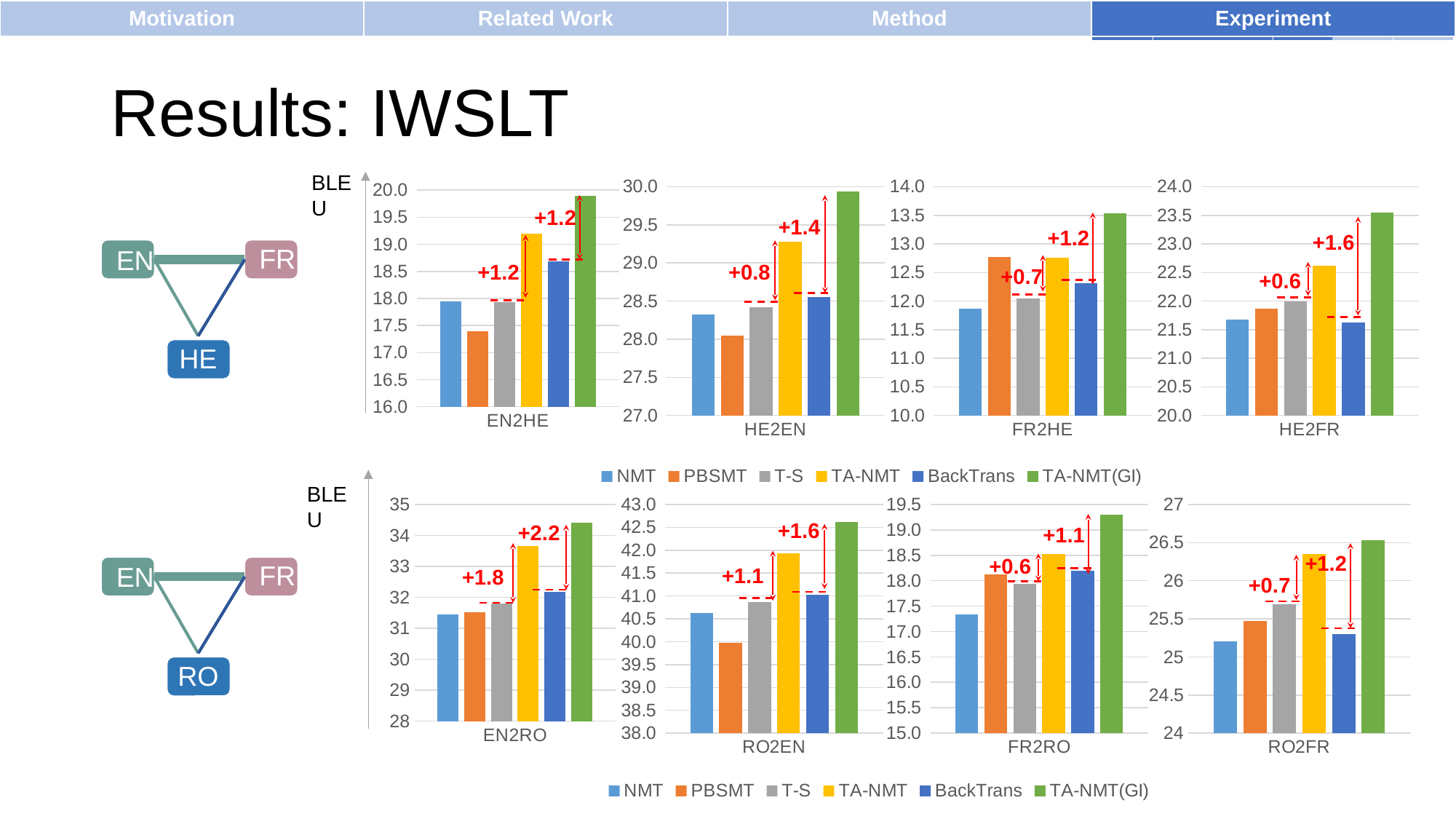

| Motivation | Related Work | Method | Experiment |
| --- | --- | --- | --- |
Results: IWSLT

BLEU

### Chart

| Category | NMT | PBSMT | T-S | TA-NMT | BackTrans | TA-NMT(GI) |
|---|---|---|---|---|---|---|
| EN2HE | 17.94 | 17.39 | 17.93 | 19.19 | 18.69 | 19.9 |

### Chart

| Category | RNNSearch | PBSMT | T-S | BackTrans | Tri-Language | Column1 |
|---|---|---|---|---|---|---|
| HE2EN | 28.32 | 28.05 | 28.42 | 29.28 | 28.55 | 29.94 |

### Chart

| Category | RNNSearch | PBSMT | T-S | BackTrans | Tri-Language | Column1 |
|---|---|---|---|---|---|---|
| FR2HE | 11.86 | 12.77 | 12.04 | 12.76 | 12.31 | 13.54 |

### Chart

| Category | RNNSearch | PBSMT | T-S | BackTrans | Tri-Language | Column1 |
|---|---|---|---|---|---|---|
| HE2FR | 21.67 | 21.87 | 21.99 | 22.62 | 21.63 | 23.55 |
+1.2
+1.4
+1.2
+1.6
FR
EN

HE

+0.8
+1.2
+0.7
+0.6
BLEU

### Chart

| Category | NMT | PBSMT | T-S | TA-NMT | BackTrans | TA-NMT(GI) |
|---|---|---|---|---|---|---|
| EN2RO | 31.44 | 31.51 | 31.8 | 33.65 | 32.18 | 34.41 |

### Chart

| Category | RNNSearch | PBSMT | T-S | BackTrans | Tri-Language | Column1 |
|---|---|---|---|---|---|---|
| RO2EN | 40.63 | 39.98 | 40.86 | 41.93 | 41.03 | 42.61 |

### Chart

| Category | RNNSearch | PBSMT | T-S | BackTrans | Tri-Language | Column1 |
|---|---|---|---|---|---|---|
| FR2RO | 17.34 | 18.13 | 17.94 | 18.53 | 18.19 | 19.3 |

### Chart

| Category | RNNSearch | PBSMT | T-S | BackTrans | Tri-Language | Column1 |
|---|---|---|---|---|---|---|
| RO2FR | 25.2 | 25.47 | 25.69 | 26.35 | 25.3 | 26.53 |
+1.6
+2.2
+1.1
+1.2
+0.6
FR
EN

RO

+1.1
+1.8
+0.7